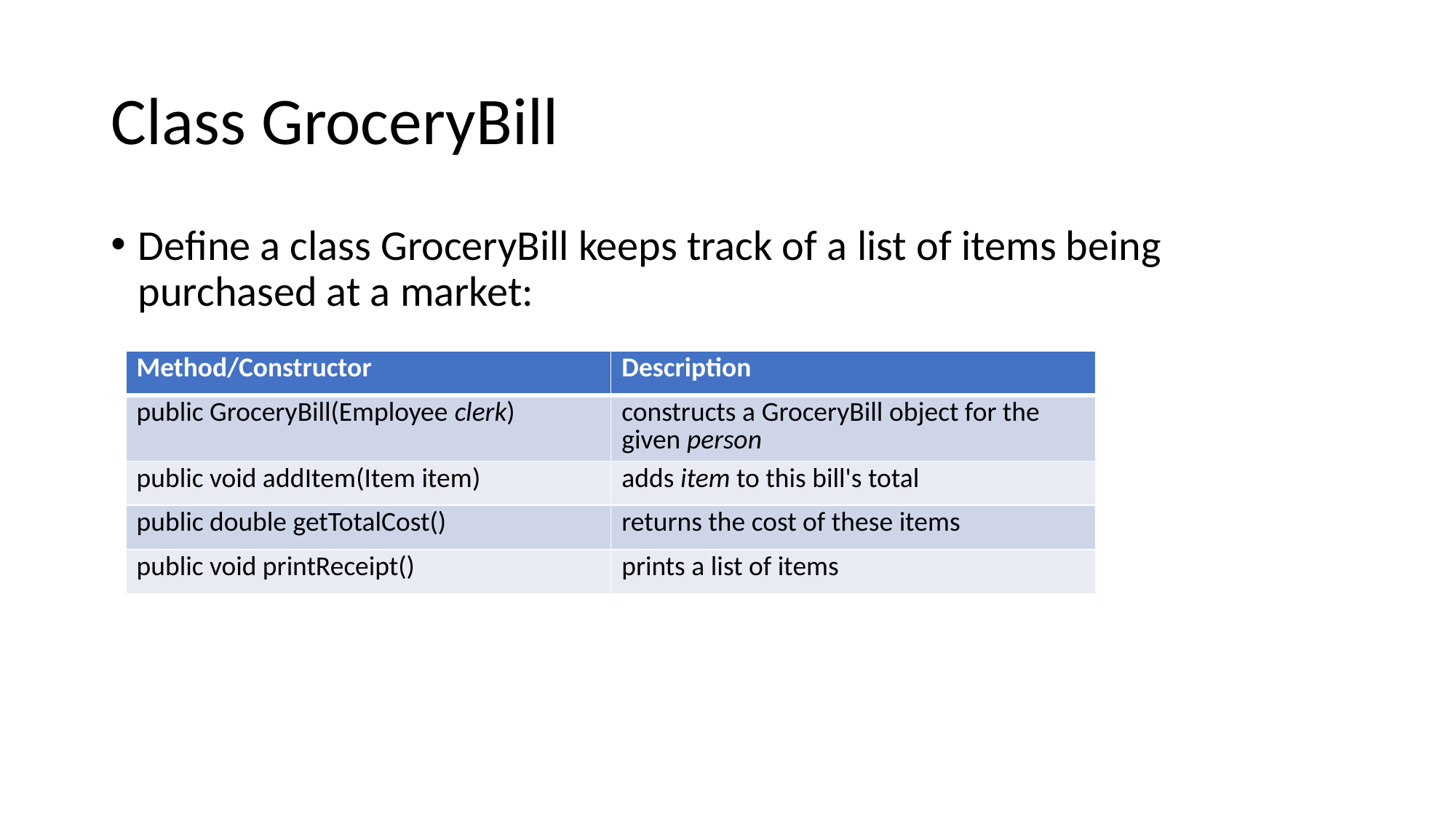

# Class GroceryBill
Define a class GroceryBill keeps track of a list of items being purchased at a market:
| Method/Constructor | Description |
| --- | --- |
| public GroceryBill(Employee clerk) | constructs a GroceryBill object for the given person |
| public void addItem(Item item) | adds item to this bill's total |
| public double getTotalCost() | returns the cost of these items |
| public void printReceipt() | prints a list of items |